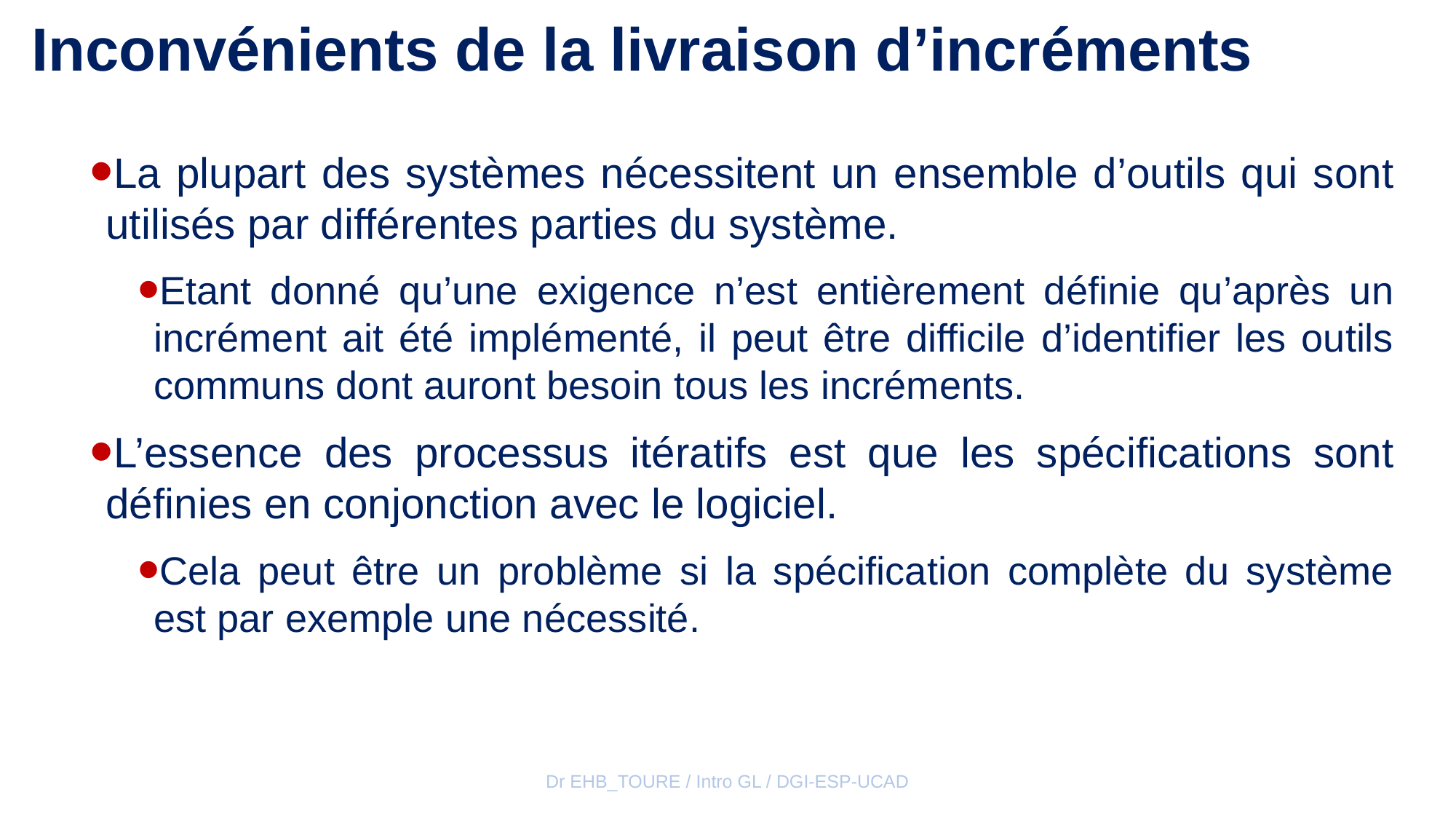

Inconvénients de la livraison d’incréments
La plupart des systèmes nécessitent un ensemble d’outils qui sont utilisés par différentes parties du système.
Etant donné qu’une exigence n’est entièrement définie qu’après un incrément ait été implémenté, il peut être difficile d’identifier les outils communs dont auront besoin tous les incréments.
L’essence des processus itératifs est que les spécifications sont définies en conjonction avec le logiciel.
Cela peut être un problème si la spécification complète du système est par exemple une nécessité.
Dr EHB_TOURE / Intro GL / DGI-ESP-UCAD